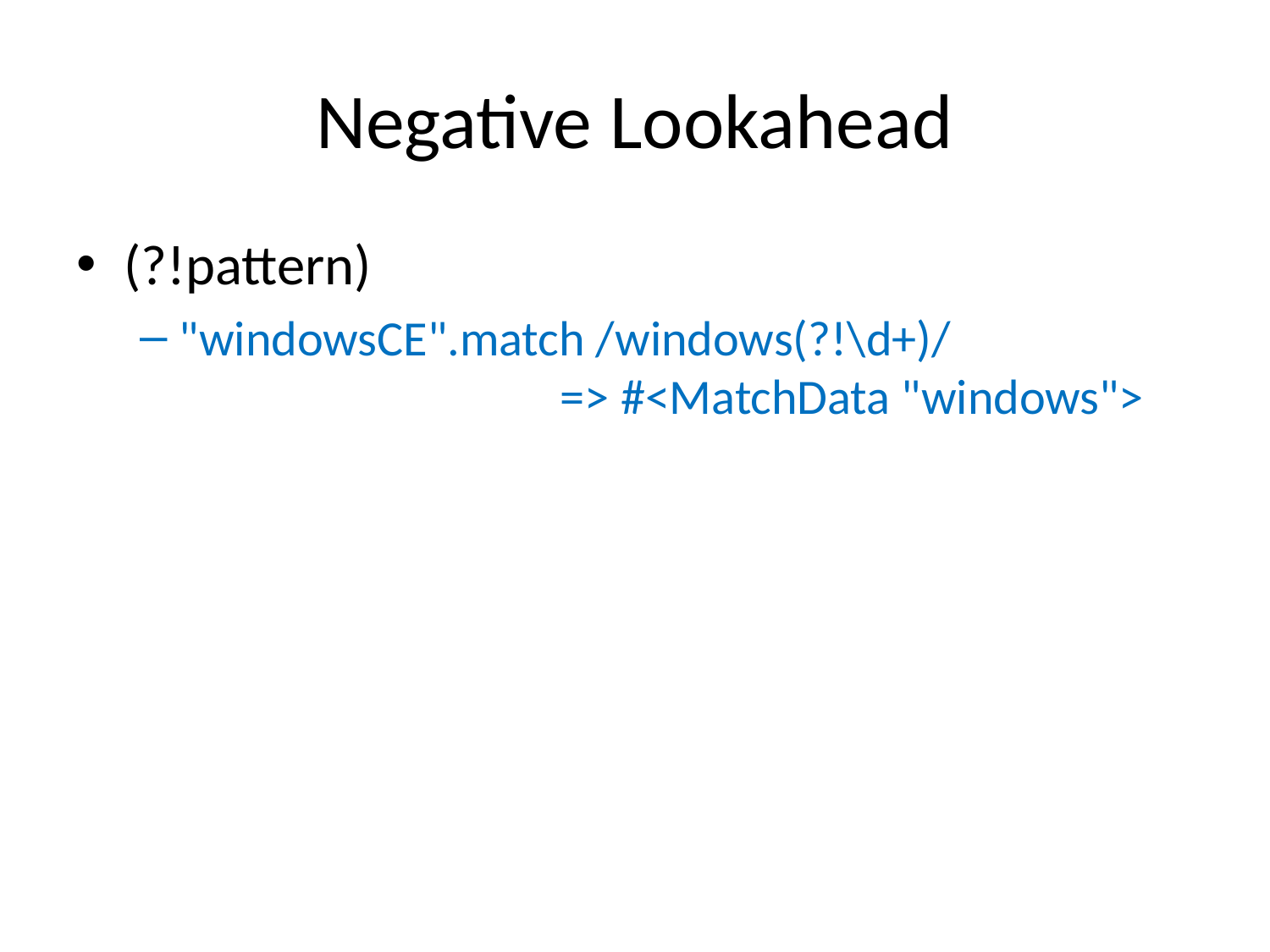

# Negative Lookahead
(?!pattern)
"windowsCE".match /windows(?!\d+)/				=> #<MatchData "windows">